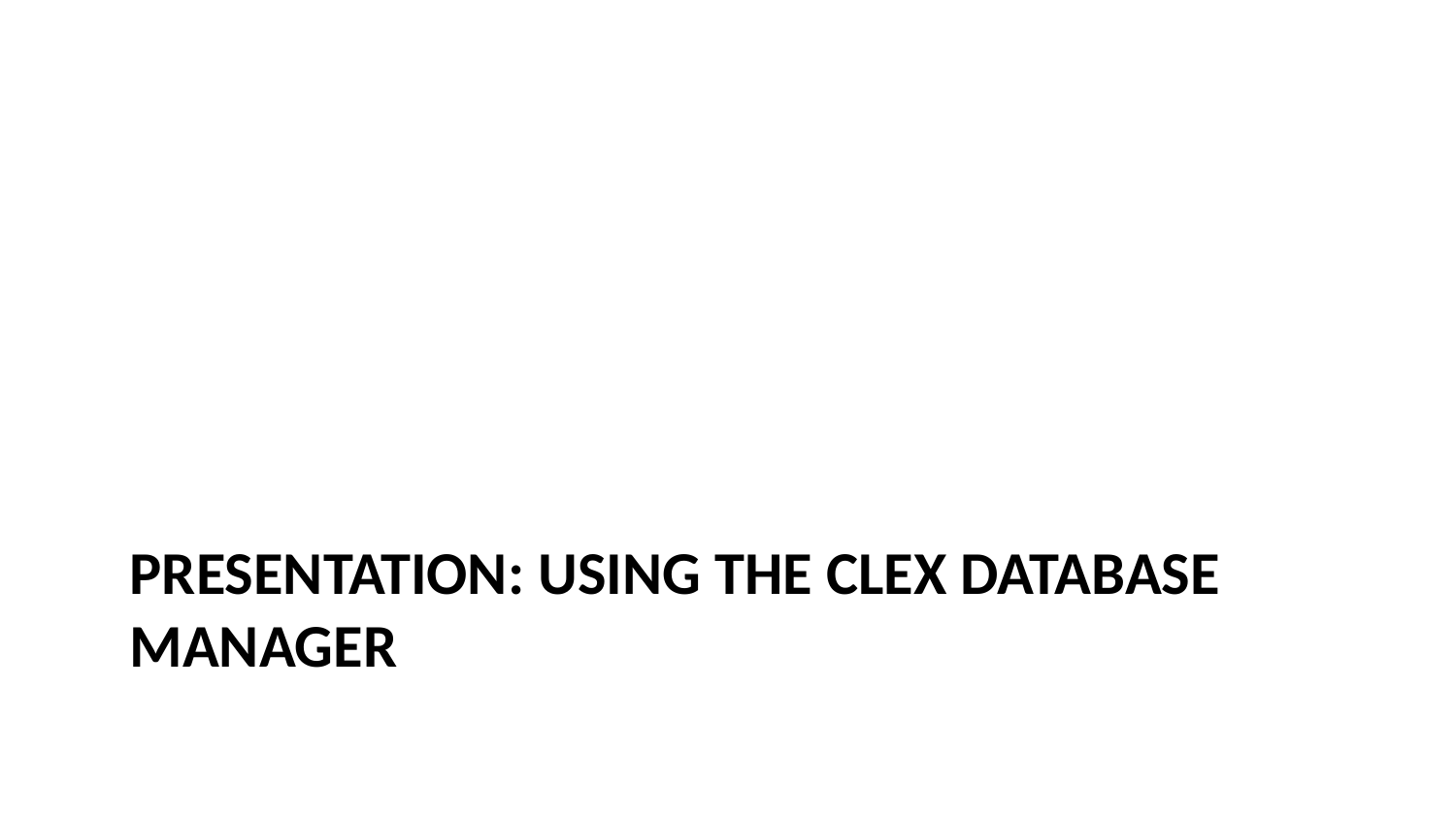

# Presentation: Using the CLEX Database Manager